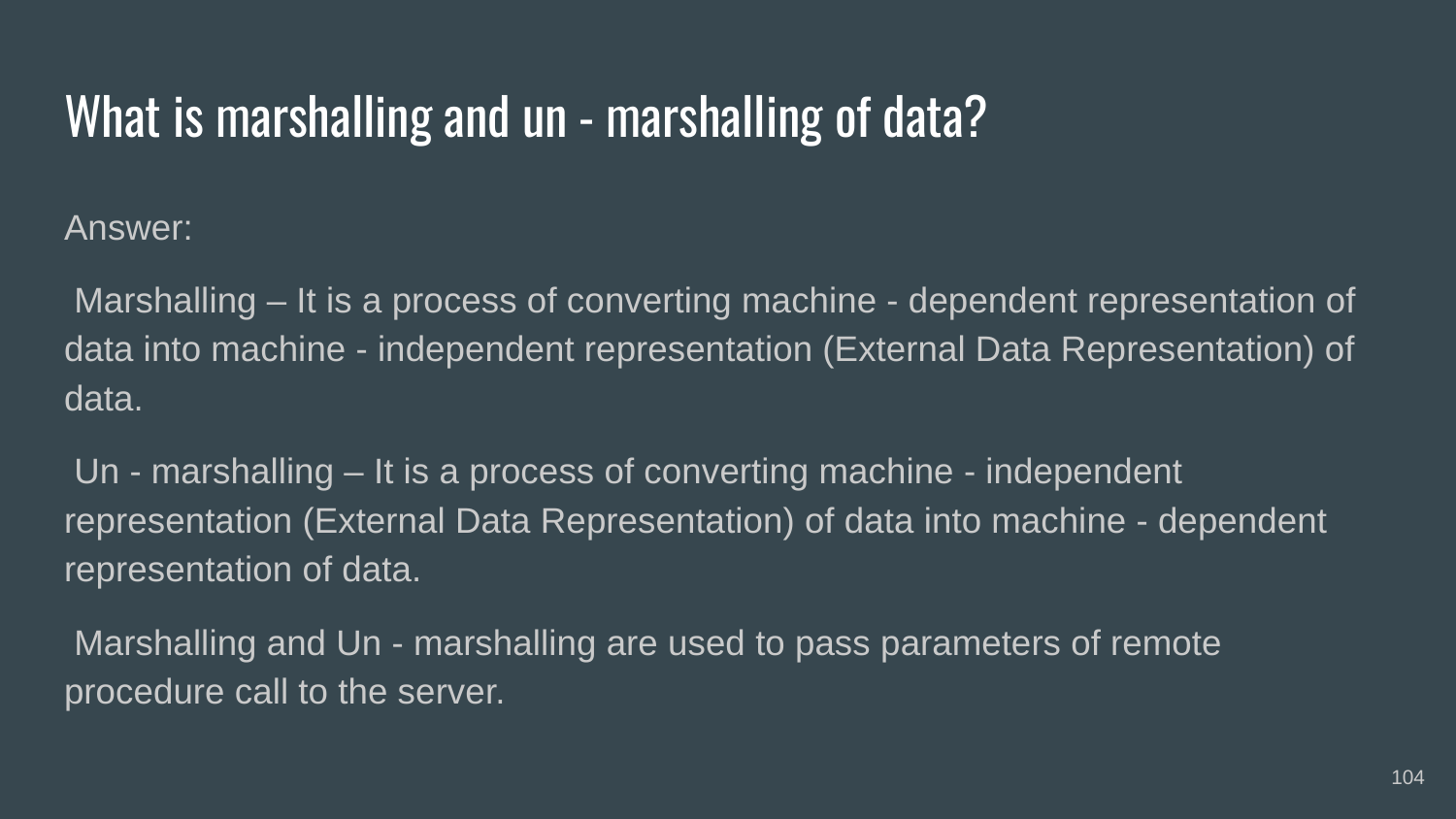

# What is marshalling and un - marshalling of data?
Answer:
 Marshalling – It is a process of converting machine - dependent representation of data into machine - independent representation (External Data Representation) of data.
 Un - marshalling – It is a process of converting machine - independent representation (External Data Representation) of data into machine - dependent representation of data.
 Marshalling and Un - marshalling are used to pass parameters of remote procedure call to the server.
104